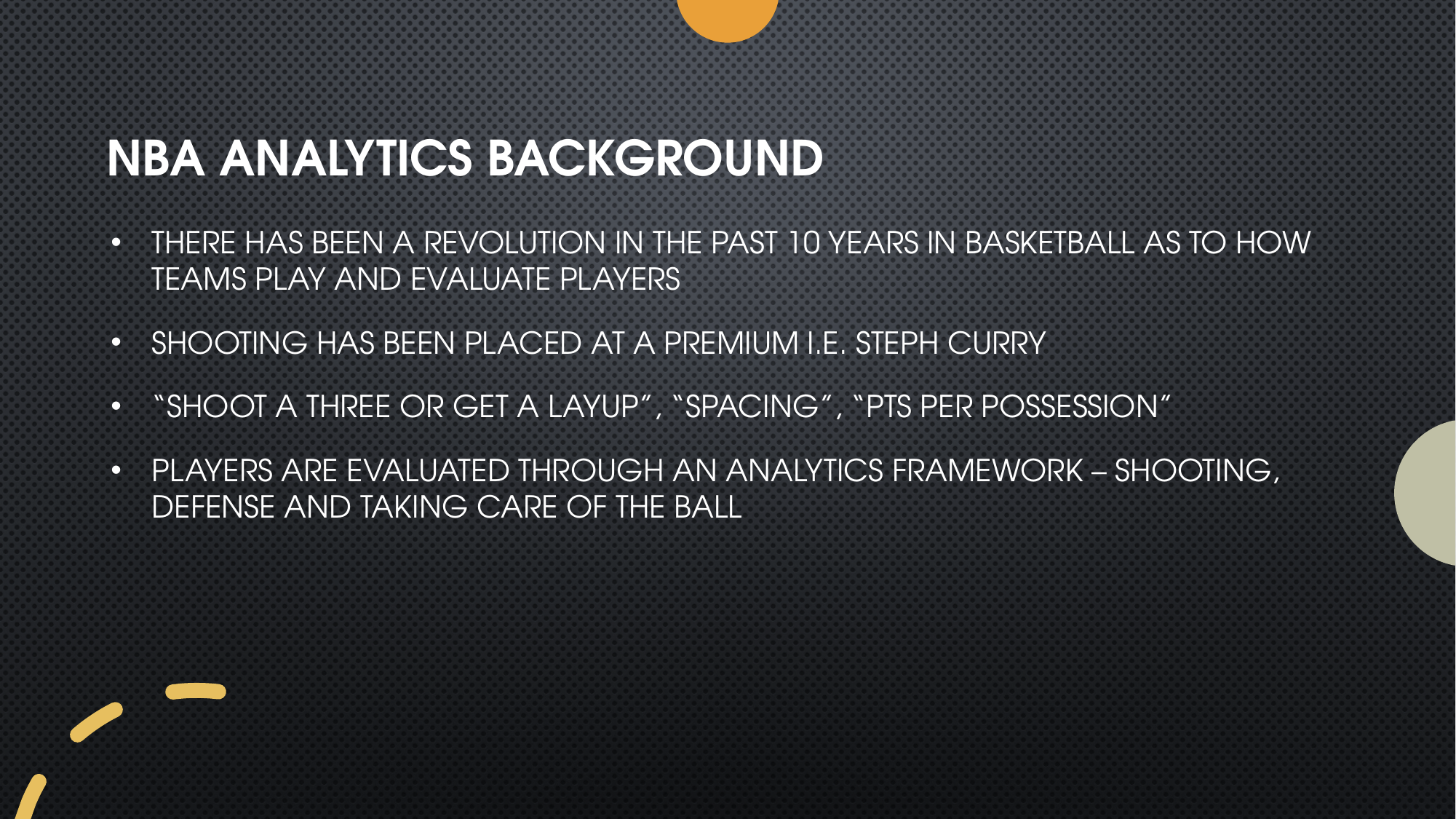

# NBA ANALYTICS BACKGROUND
There has been a revolution in the past 10 years in basketball as to how teams play and evaluate players
Shooting has been placed at a premium i.e. Steph Curry
“Shoot a Three or Get a Layup”, “Spacing”, “Pts PER Possession”
Players are evaluated through an analytics framework – shooting, defense and taking care of the Ball